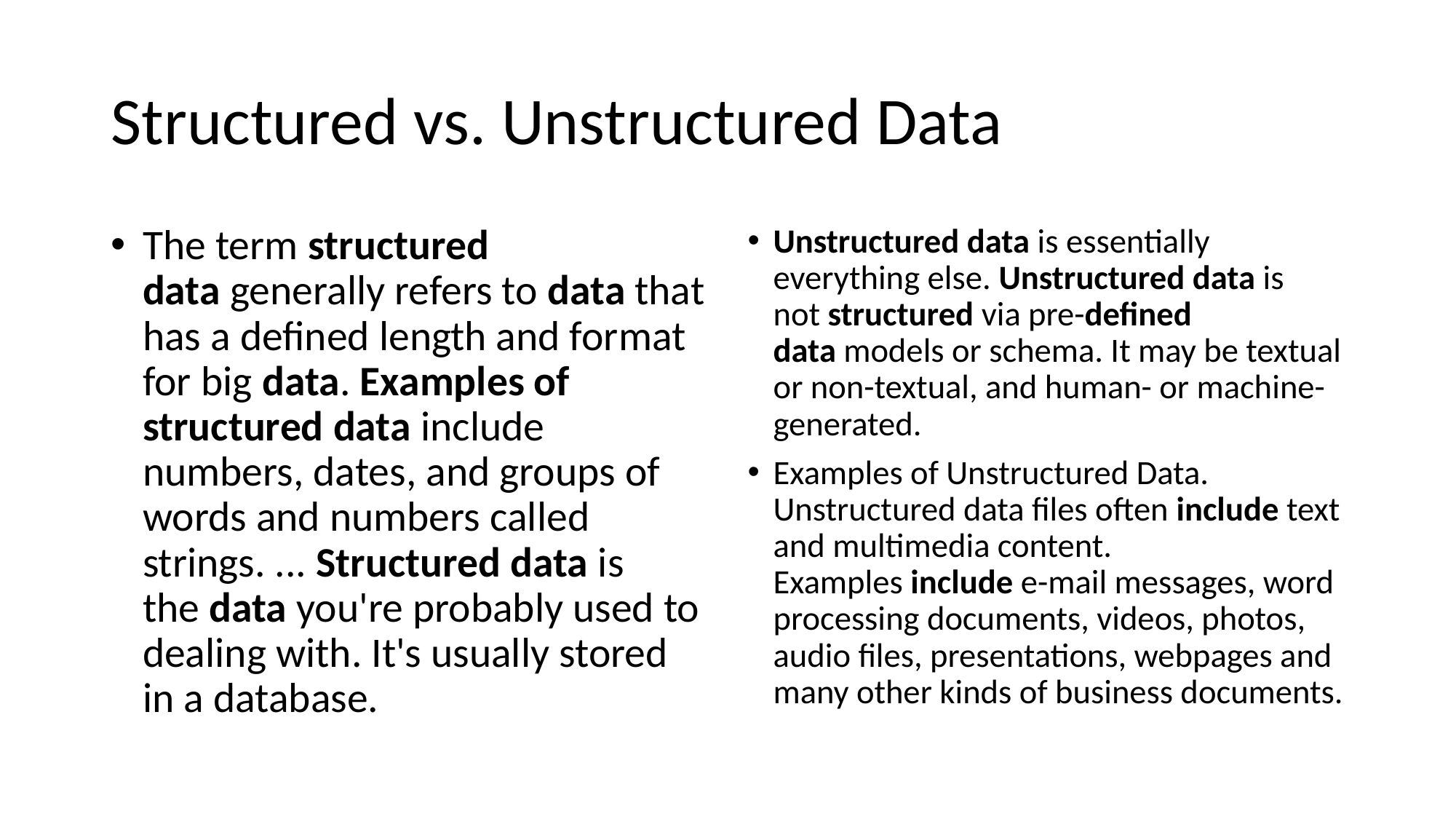

# Structured vs. Unstructured Data
The term structured data generally refers to data that has a defined length and format for big data. Examples of structured data include numbers, dates, and groups of words and numbers called strings. ... Structured data is the data you're probably used to dealing with. It's usually stored in a database.
Unstructured data is essentially everything else. Unstructured data is not structured via pre-defined data models or schema. It may be textual or non-textual, and human- or machine-generated.
Examples of Unstructured Data. Unstructured data files often include text and multimedia content. Examples include e-mail messages, word processing documents, videos, photos, audio files, presentations, webpages and many other kinds of business documents.